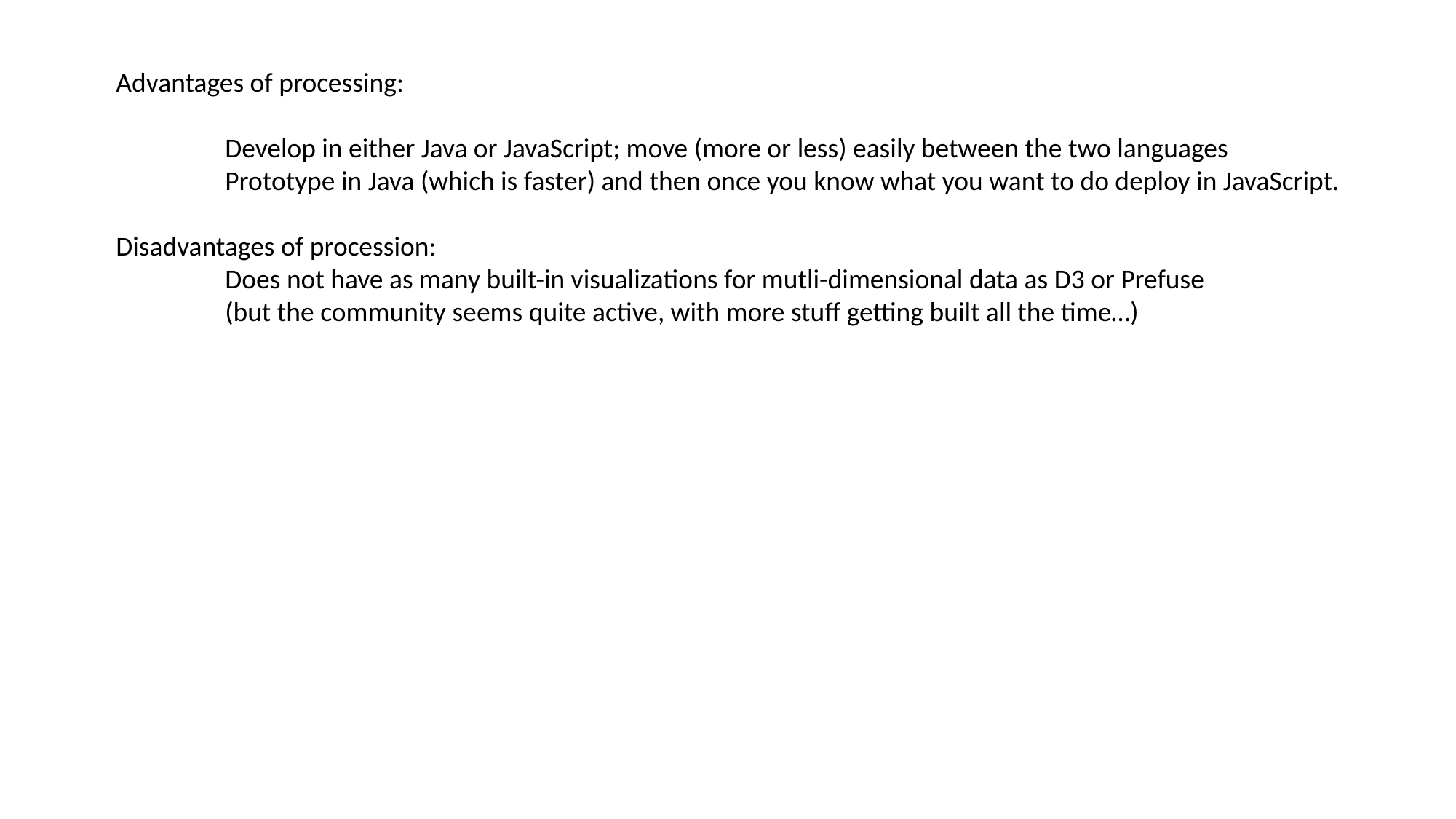

Advantages of processing:

	Develop in either Java or JavaScript; move (more or less) easily between the two languages
	Prototype in Java (which is faster) and then once you know what you want to do deploy in JavaScript.

Disadvantages of procession:
	Does not have as many built-in visualizations for mutli-dimensional data as D3 or Prefuse
	(but the community seems quite active, with more stuff getting built all the time…)